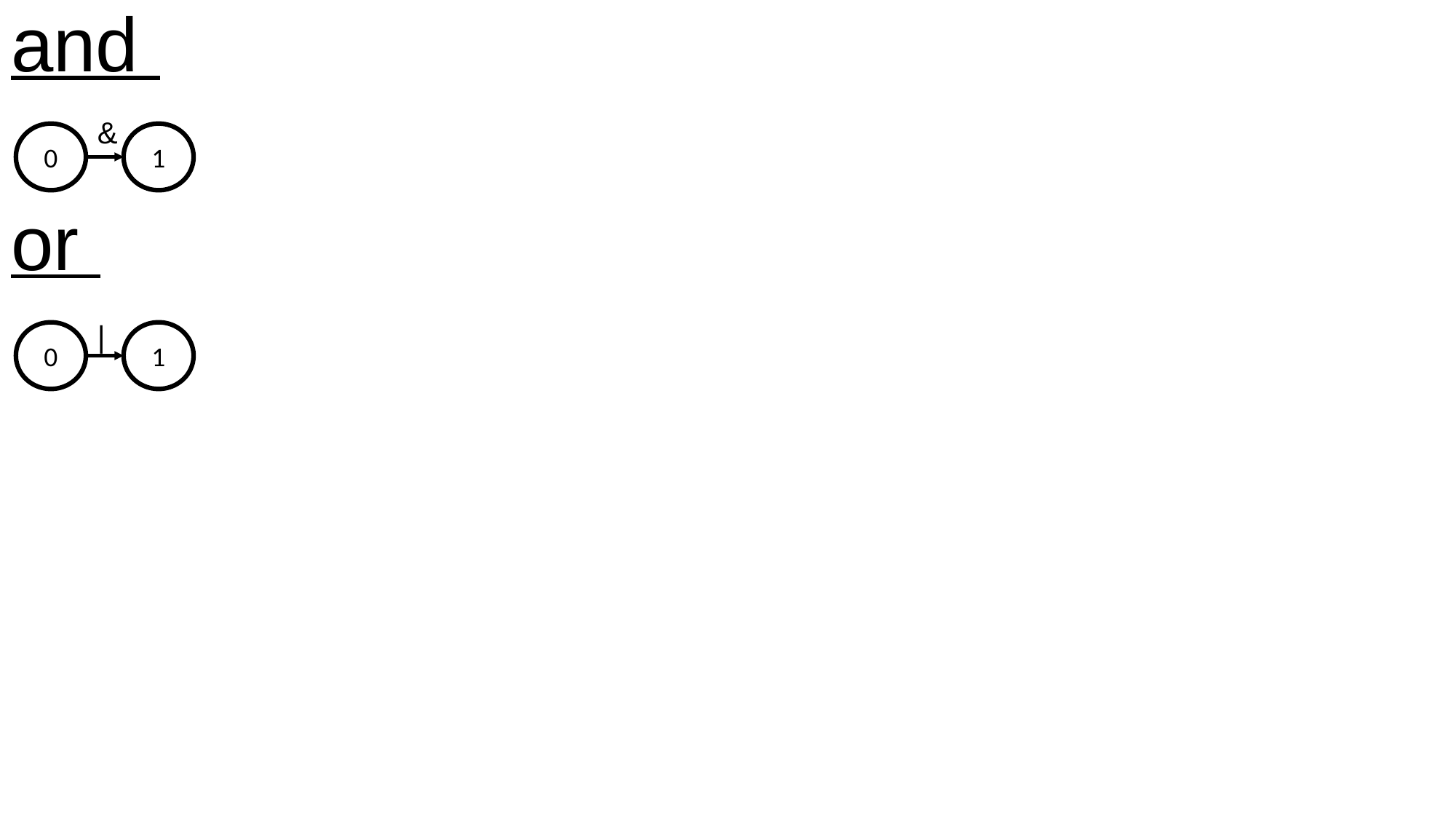

# and
&
0
1
or
|
0
1